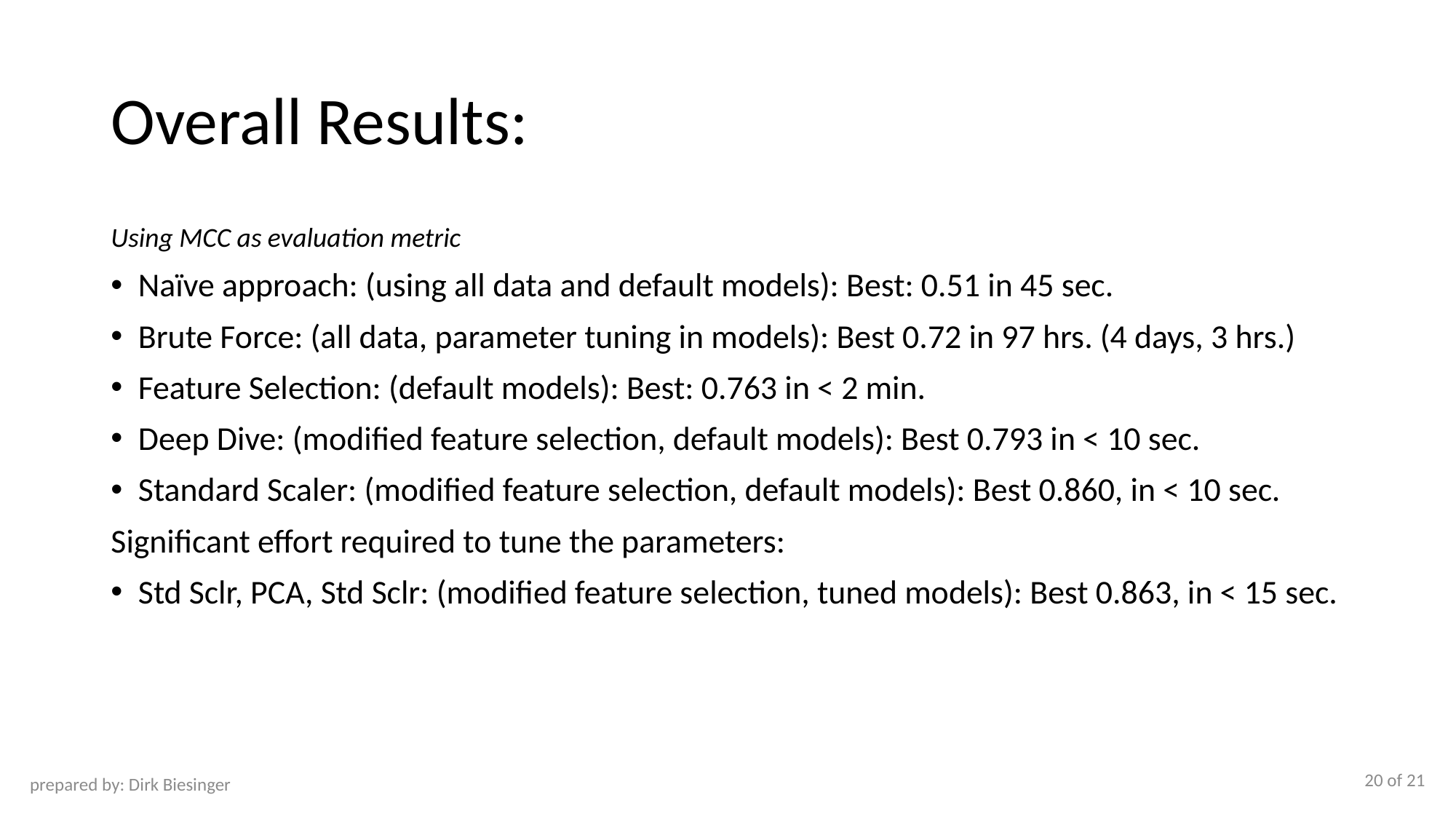

# Overall Results:
Using MCC as evaluation metric
Naïve approach: (using all data and default models): Best: 0.51 in 45 sec.
Brute Force: (all data, parameter tuning in models): Best 0.72 in 97 hrs. (4 days, 3 hrs.)
Feature Selection: (default models): Best: 0.763 in < 2 min.
Deep Dive: (modified feature selection, default models): Best 0.793 in < 10 sec.
Standard Scaler: (modified feature selection, default models): Best 0.860, in < 10 sec.
Significant effort required to tune the parameters:
Std Sclr, PCA, Std Sclr: (modified feature selection, tuned models): Best 0.863, in < 15 sec.

20 of 21
prepared by: Dirk Biesinger